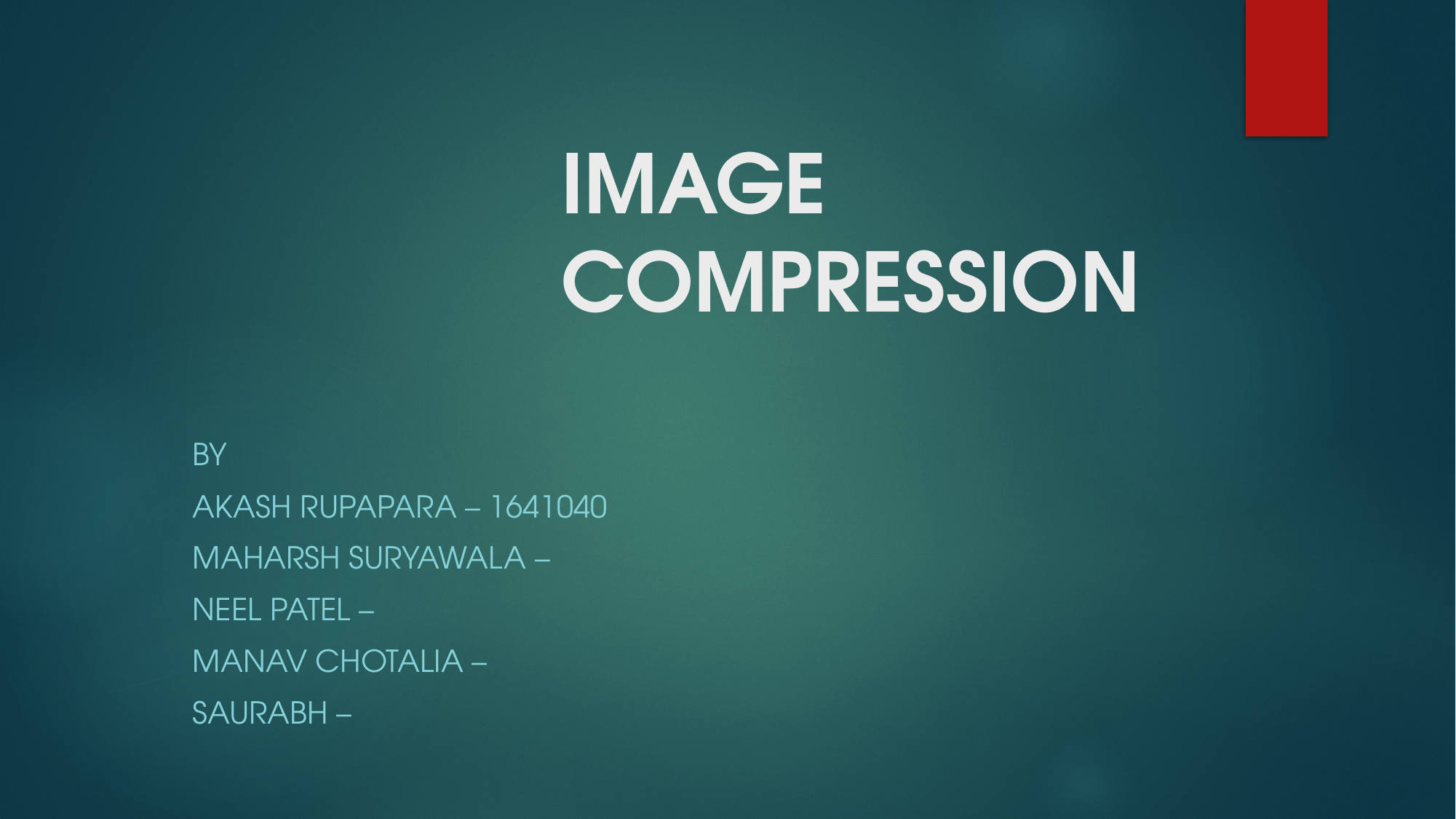

# IMAGE COMPRESSION
BY
AKASH RUPAPARA – 1641040
MAHARSH SURYAWALA –
NEEL PATEL –
MANAV CHOTALIA –
SAURABH –